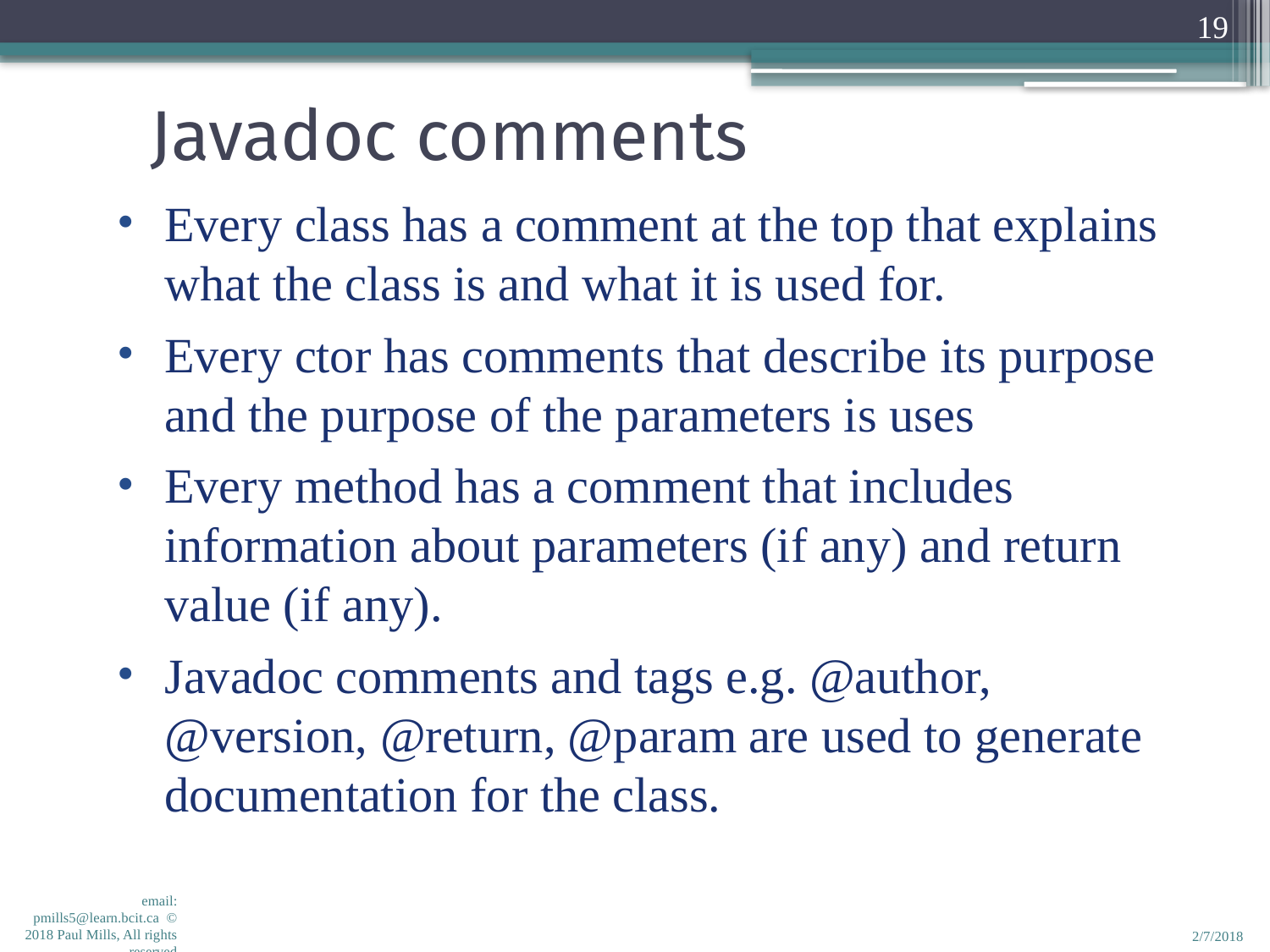

19
Javadoc comments
Every class has a comment at the top that explains what the class is and what it is used for.
Every ctor has comments that describe its purpose and the purpose of the parameters is uses
Every method has a comment that includes information about parameters (if any) and return value (if any).
Javadoc comments and tags e.g. @author, @version, @return, @param are used to generate documentation for the class.

email: pmills5@learn.bcit.ca  © 2018 Paul Mills, All rights reserved
2/7/2018